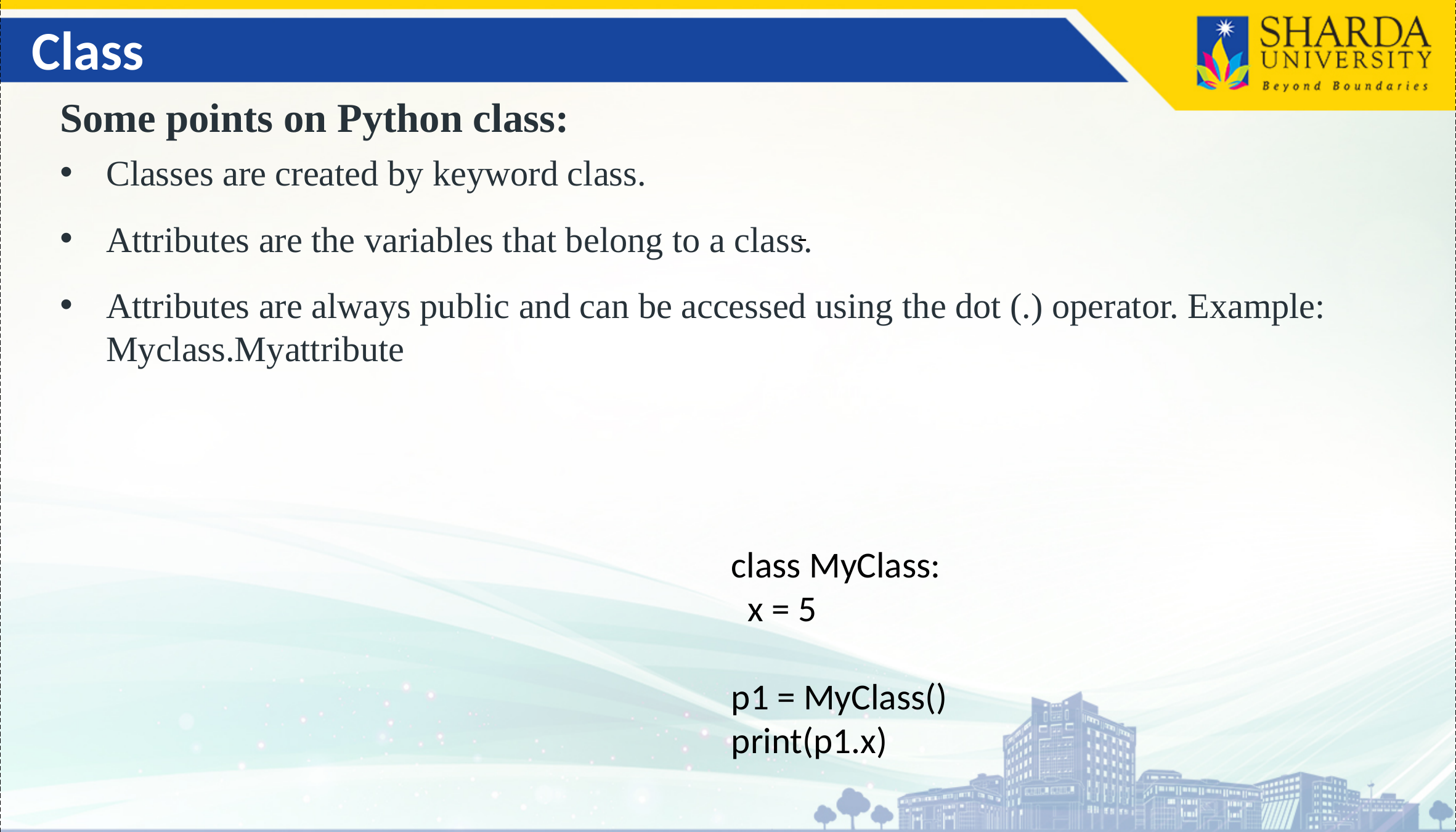

Class
Some points on Python class:
Classes are created by keyword class.
Attributes are the variables that belong to a class.
Attributes are always public and can be accessed using the dot (.) operator. Example: Myclass.Myattribute

class MyClass:
  x = 5

p1 = MyClass()
print(p1.x)